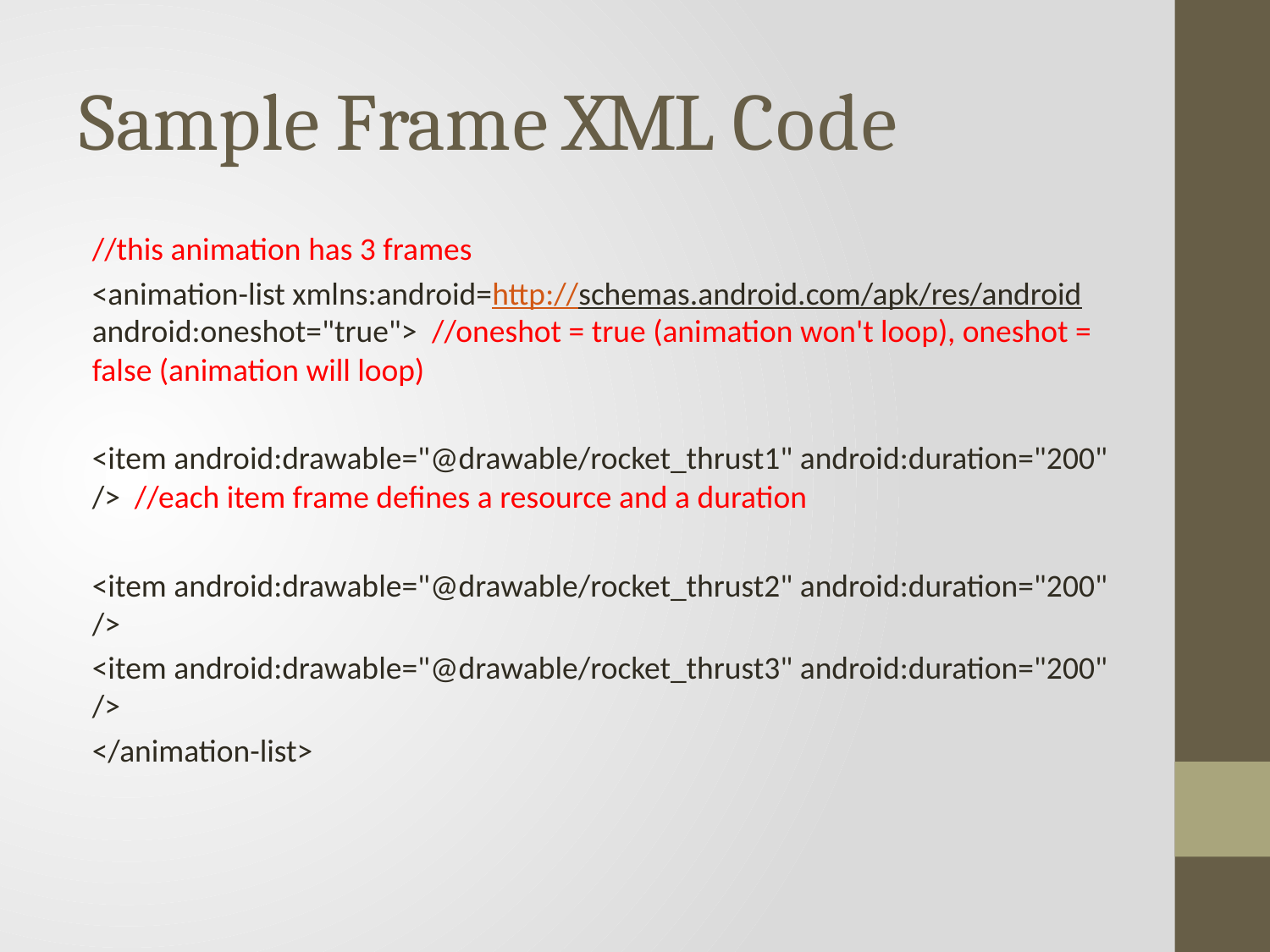

# Sample Frame XML Code
//this animation has 3 frames
<animation-list xmlns:android=http://schemas.android.com/apk/res/android android:oneshot="true">  //oneshot = true (animation won't loop), oneshot = false (animation will loop)

<item android:drawable="@drawable/rocket_thrust1" android:duration="200" />  //each item frame defines a resource and a duration

<item android:drawable="@drawable/rocket_thrust2" android:duration="200" />
<item android:drawable="@drawable/rocket_thrust3" android:duration="200" />
</animation-list>